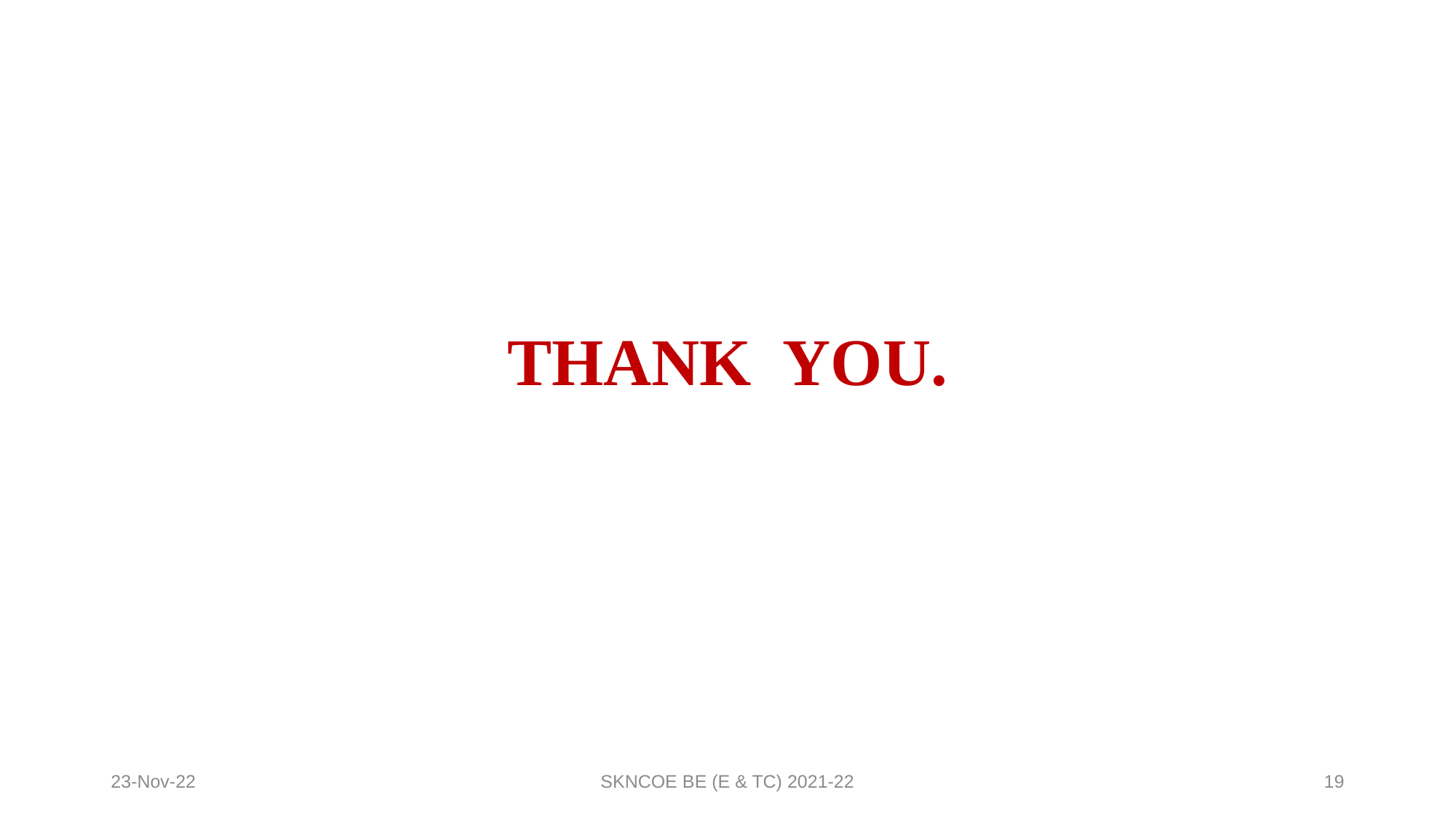

# THANK  YOU.
23-Nov-22
SKNCOE BE (E & TC) 2021-22
19